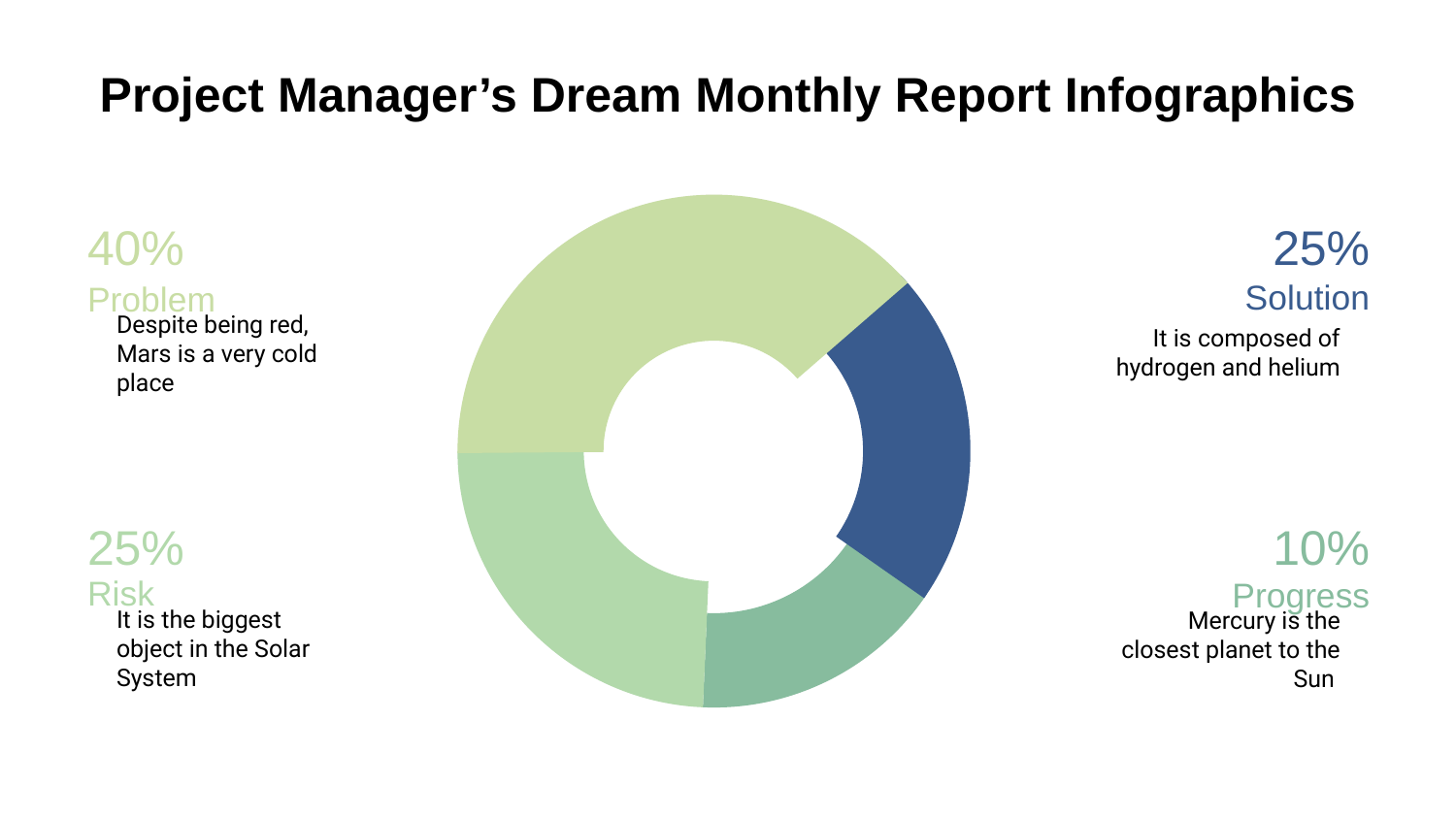

# Project Manager’s Dream Monthly Report Infographics

40%
25%
Solution
Problem
It is composed of hydrogen and helium
Despite being red, Mars is a very cold place
25%
10%
Risk
Progress
It is the biggest object in the Solar System
Mercury is the closest planet to the Sun